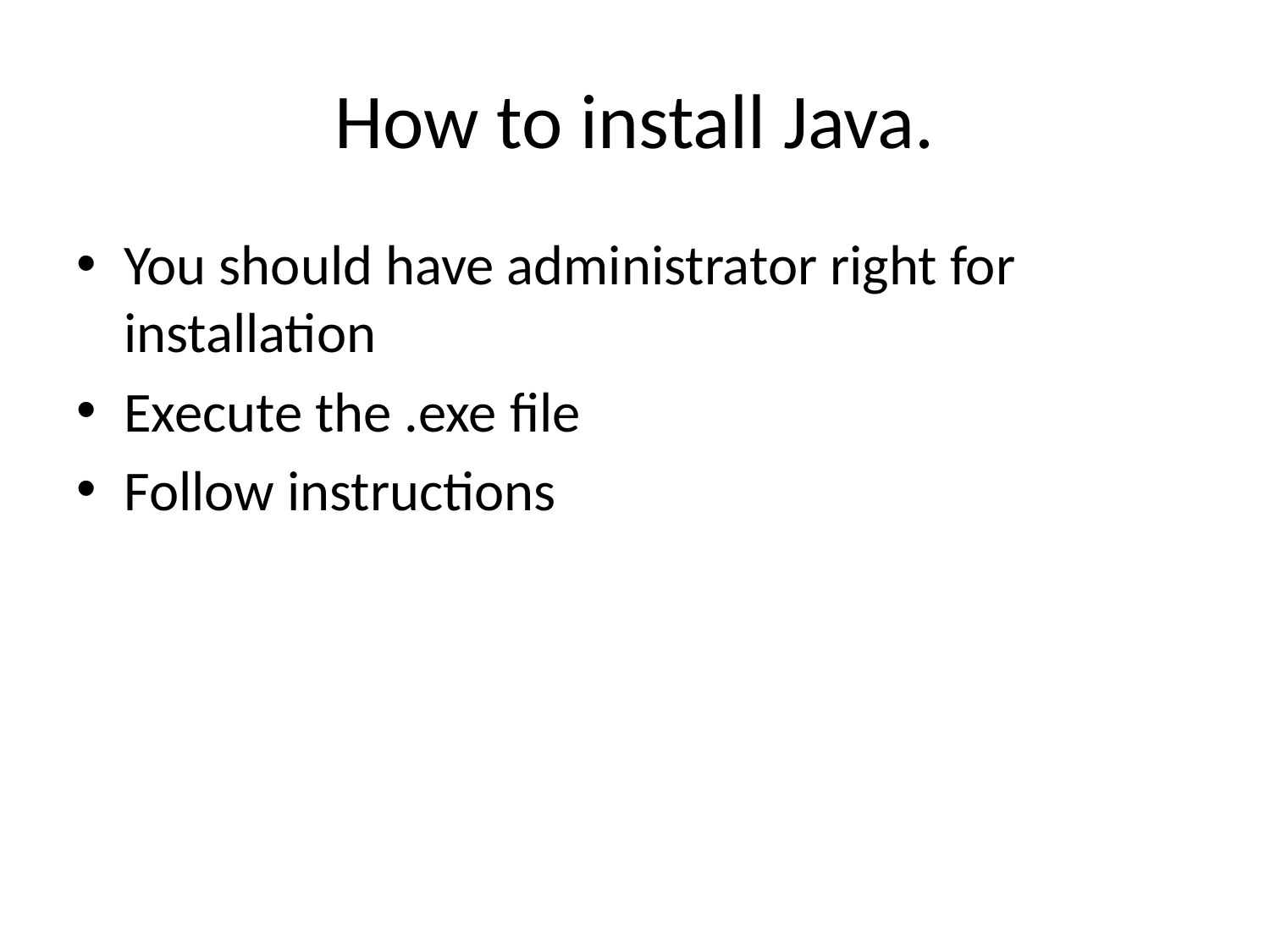

# How to install Java.
You should have administrator right for installation
Execute the .exe file
Follow instructions